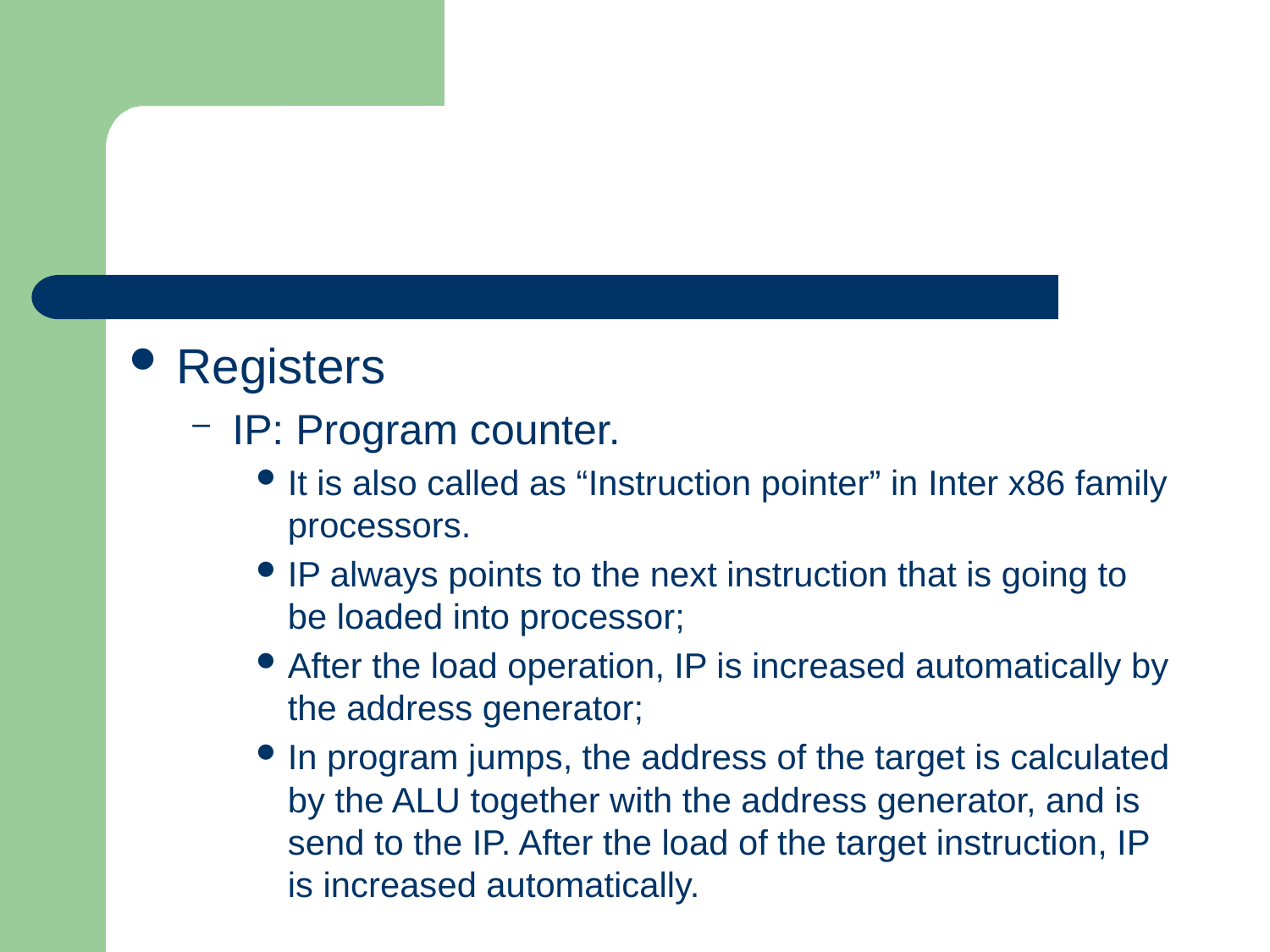

#
Registers
IP: Program counter.
It is also called as “Instruction pointer” in Inter x86 family processors.
IP always points to the next instruction that is going to be loaded into processor;
After the load operation, IP is increased automatically by the address generator;
In program jumps, the address of the target is calculated by the ALU together with the address generator, and is send to the IP. After the load of the target instruction, IP is increased automatically.